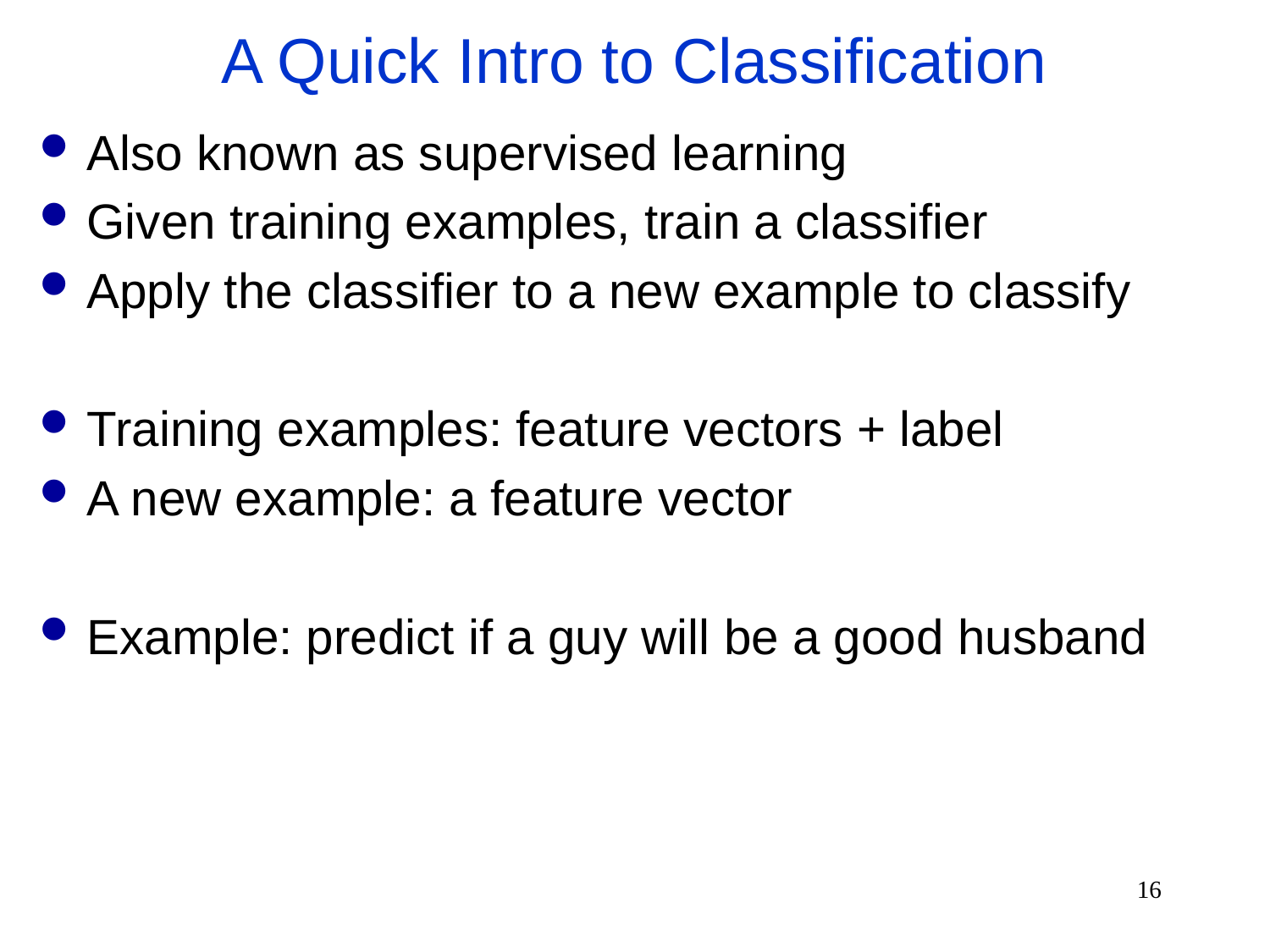

# A Quick Intro to Classification
Also known as supervised learning
Given training examples, train a classifier
Apply the classifier to a new example to classify

Training examples: feature vectors + label
A new example: a feature vector

Example: predict if a guy will be a good husband
16